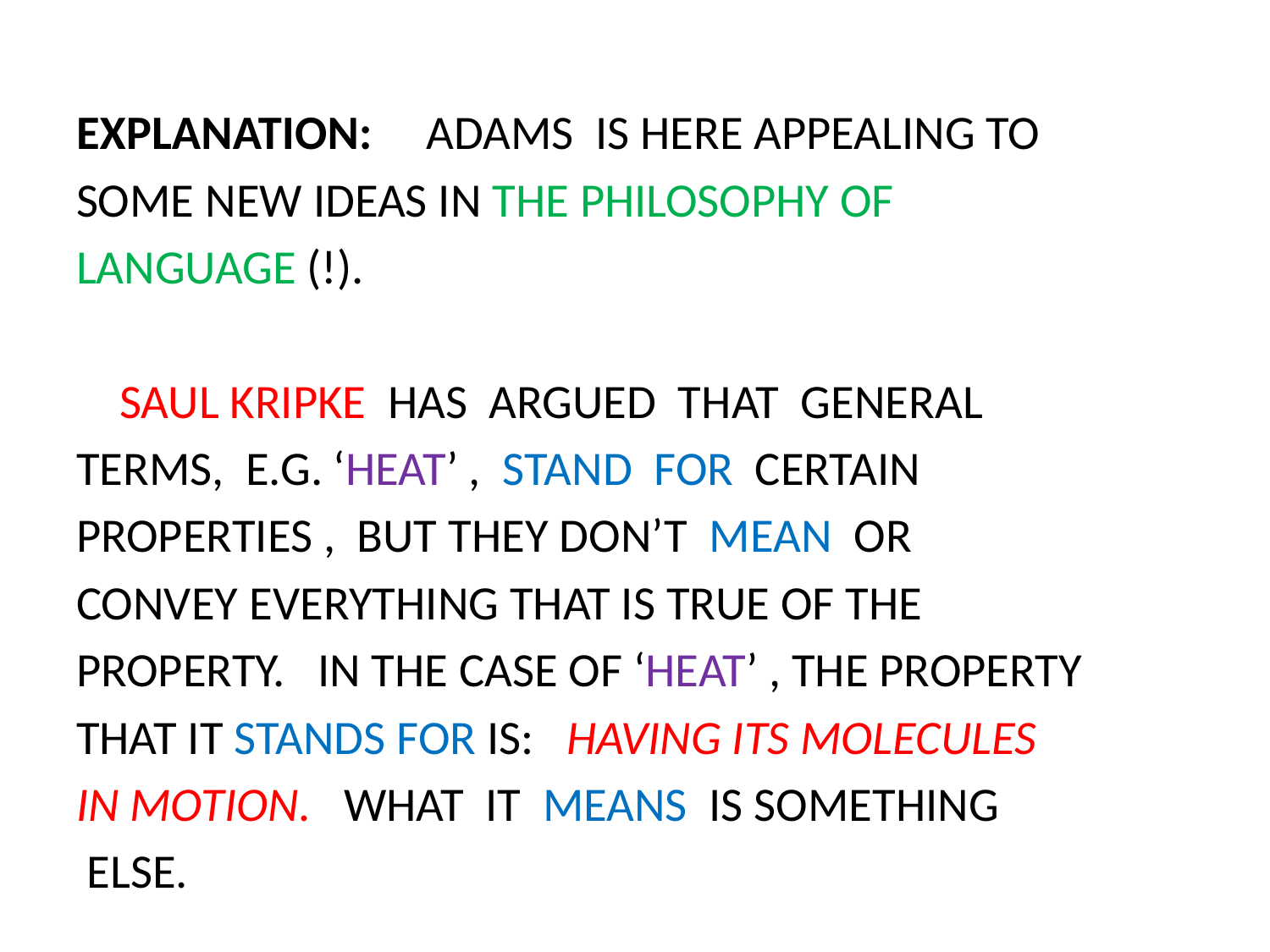

EXPLANATION:     ADAMS  IS HERE APPEALING TO
SOME NEW IDEAS IN THE PHILOSOPHY OF
LANGUAGE (!).

    SAUL KRIPKE  HAS  ARGUED  THAT  GENERAL
TERMS,  E.G. ‘HEAT’ ,  STAND  FOR  CERTAIN
PROPERTIES ,  BUT THEY DON’T  MEAN  OR
CONVEY EVERYTHING THAT IS TRUE OF THE
PROPERTY.   IN THE CASE OF ‘HEAT’ , THE PROPERTY
THAT IT STANDS FOR IS:   HAVING ITS MOLECULES
IN MOTION.   WHAT  IT  MEANS  IS SOMETHING
 ELSE.